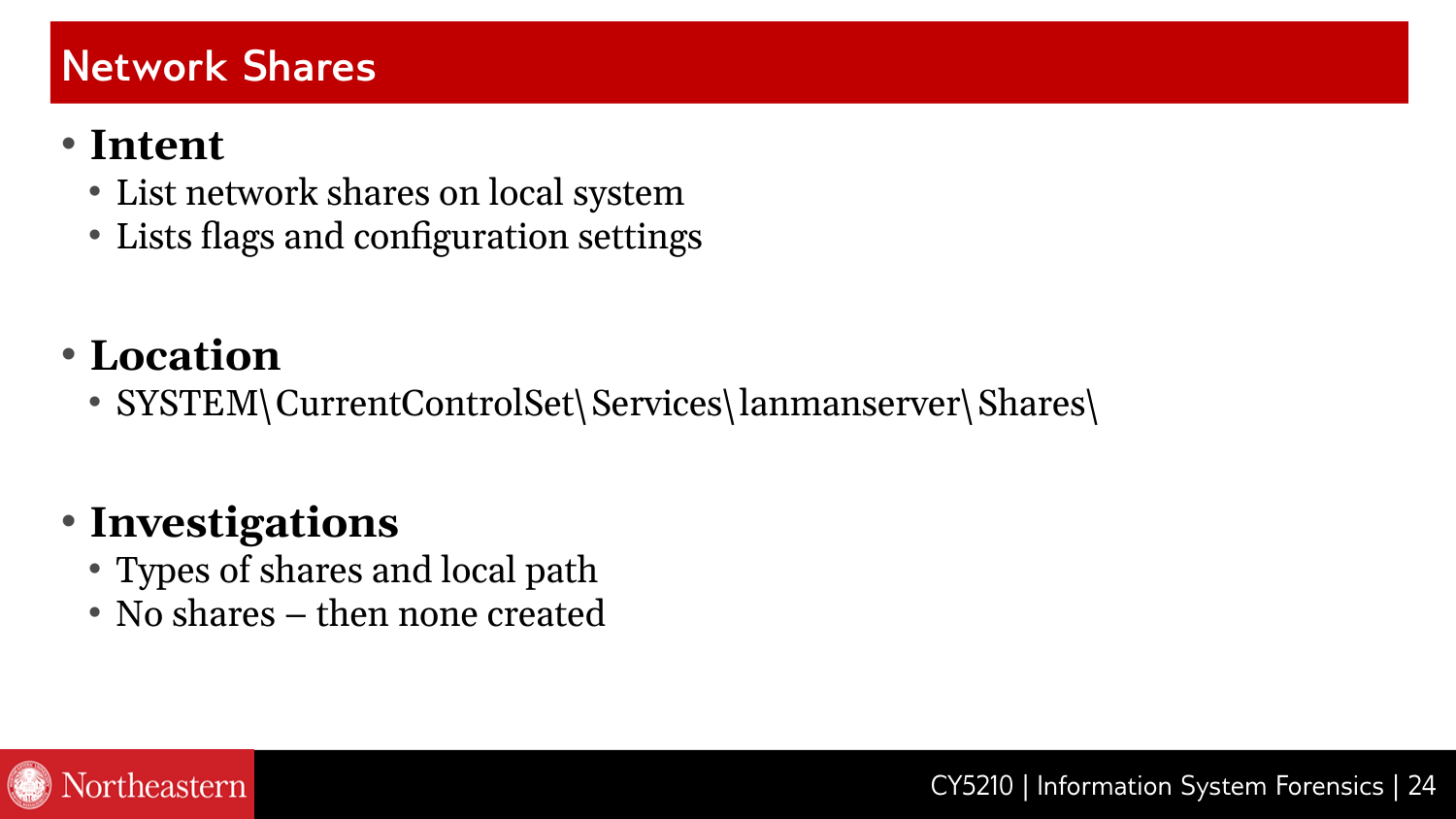

# Network Shares
Intent
List network shares on local system
Lists flags and configuration settings

Location
SYSTEM\CurrentControlSet\Services\lanmanserver\Shares\

Investigations
Types of shares and local path
No shares – then none created